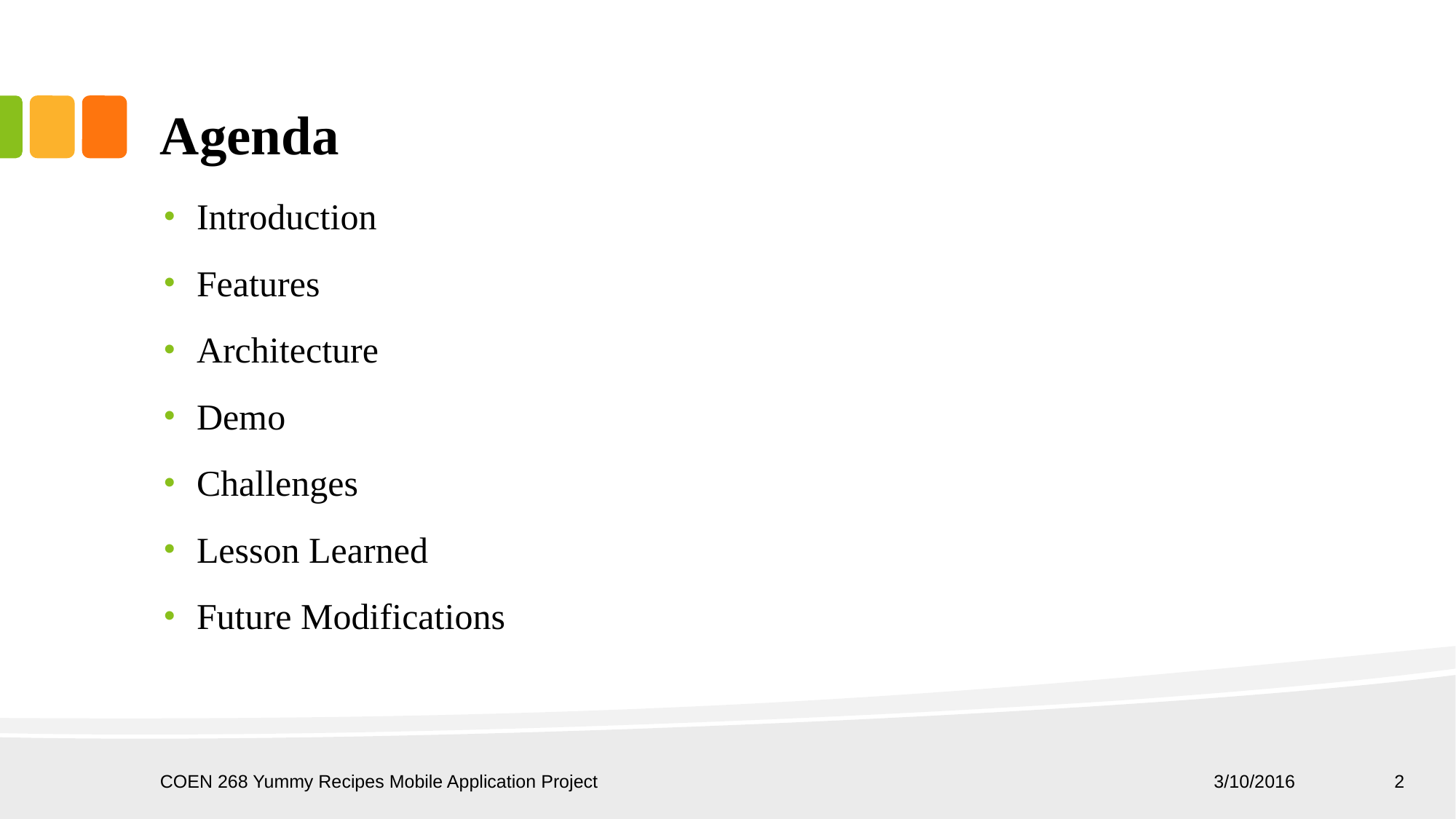

# Agenda
Introduction
Features
Architecture
Demo
Challenges
Lesson Learned
Future Modifications

COEN 268 Yummy Recipes Mobile Application Project
3/10/2016
2